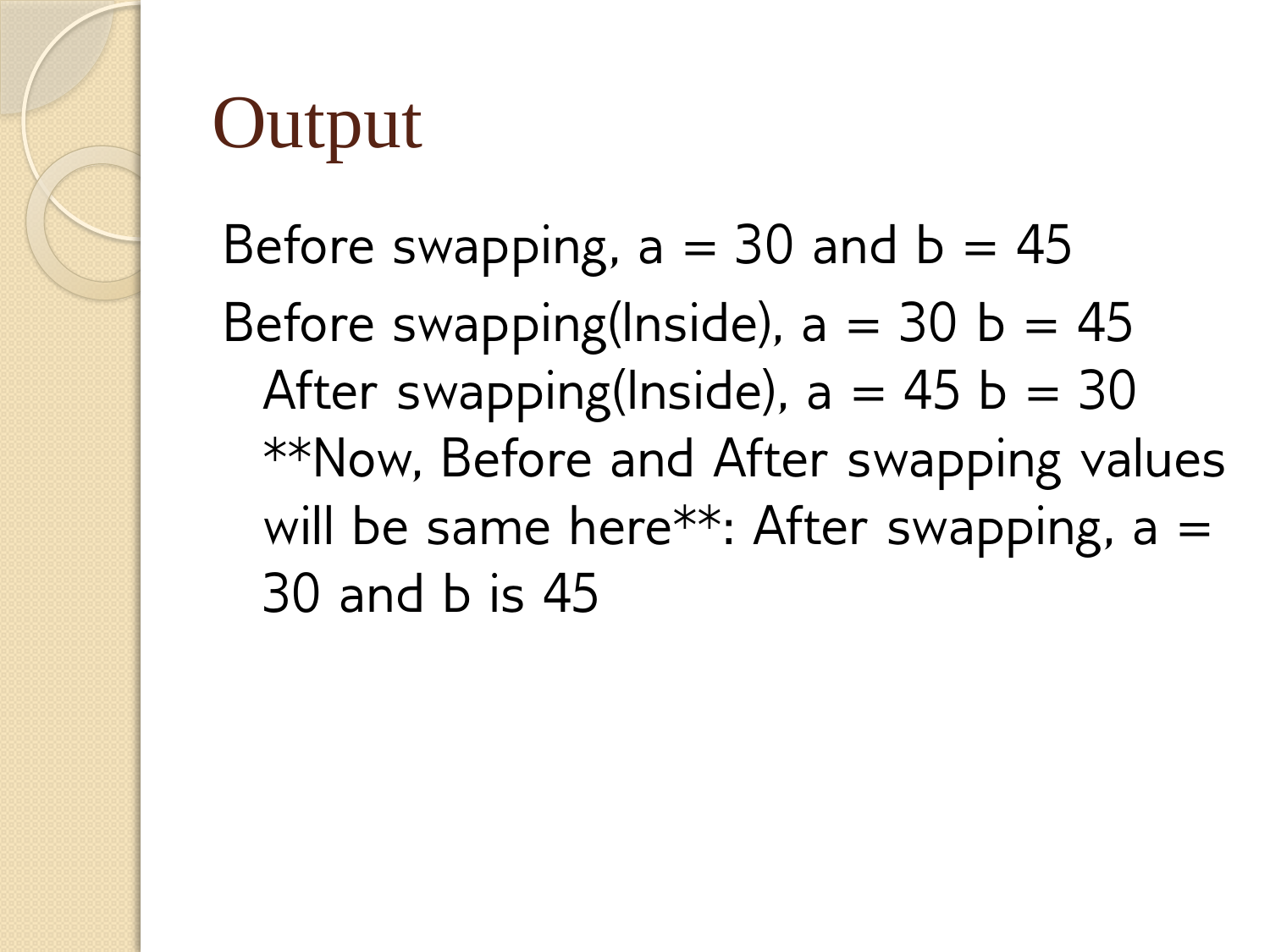

# Output
Before swapping, a = 30 and b = 45
Before swapping(Inside), a = 30 b = 45 After swapping(Inside), a = 45 b = 30 **Now, Before and After swapping values will be same here**: After swapping, a = 30 and b is 45